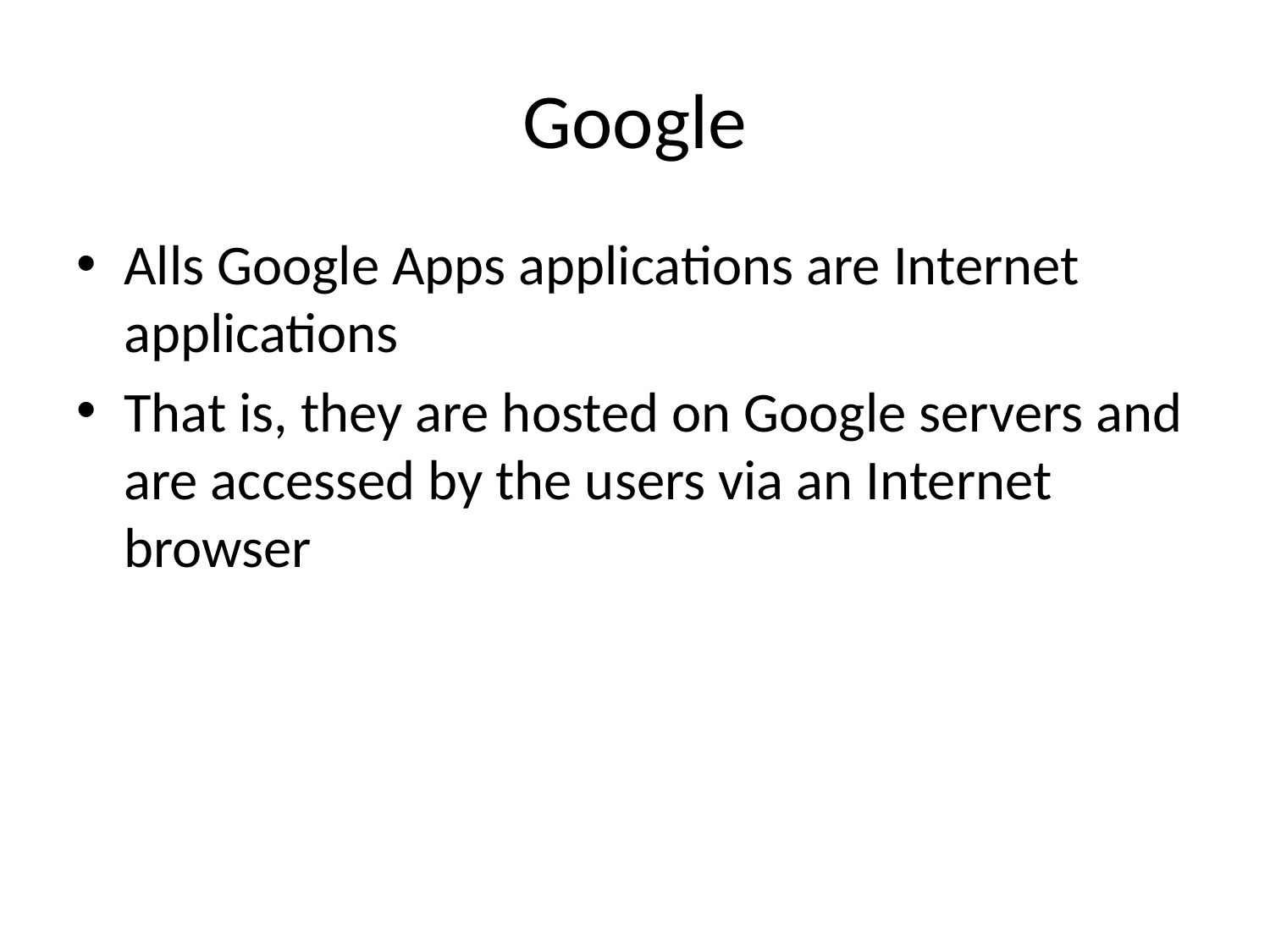

# Google
Alls Google Apps applications are Internet applications
That is, they are hosted on Google servers and are accessed by the users via an Internet browser